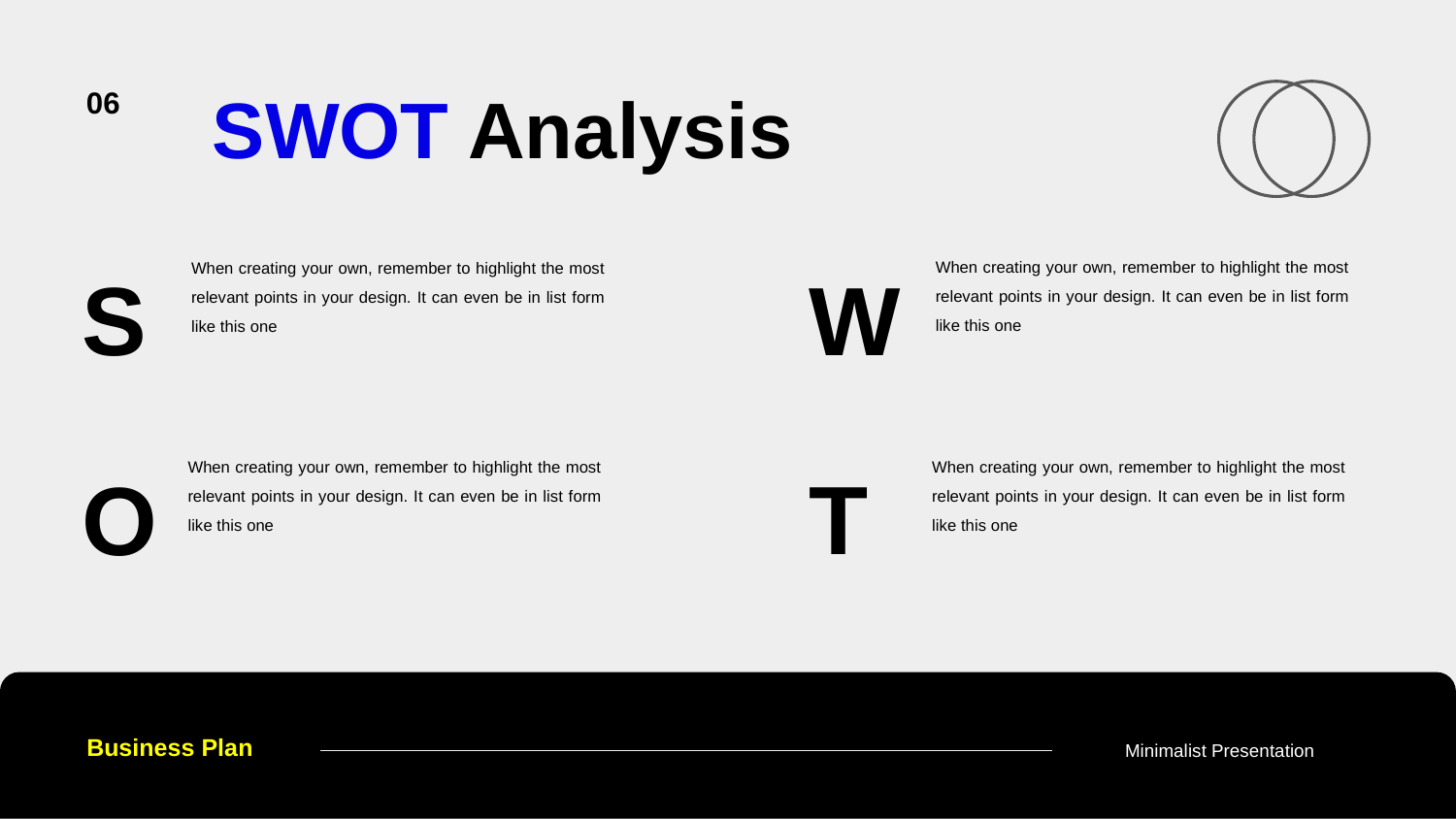

06

SWOT Analysis
When creating your own, remember to highlight the most relevant points in your design. It can even be in list form like this one
When creating your own, remember to highlight the most relevant points in your design. It can even be in list form like this one
W
S
When creating your own, remember to highlight the most relevant points in your design. It can even be in list form like this one
When creating your own, remember to highlight the most relevant points in your design. It can even be in list form like this one
T
O

Business Plan
Minimalist Presentation